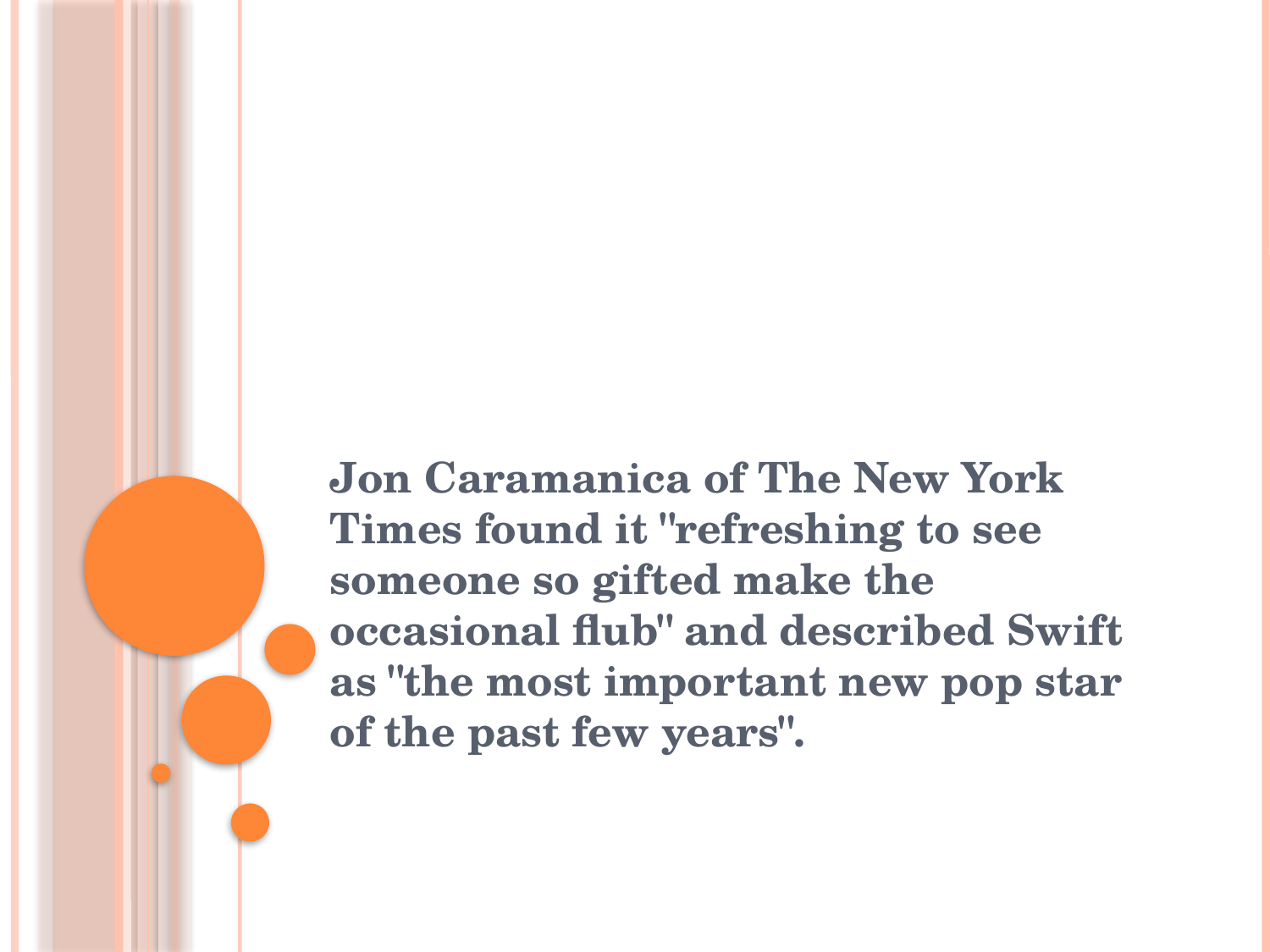

#
Jon Caramanica of The New York Times found it "refreshing to see someone so gifted make the occasional flub" and described Swift as "the most important new pop star of the past few years".